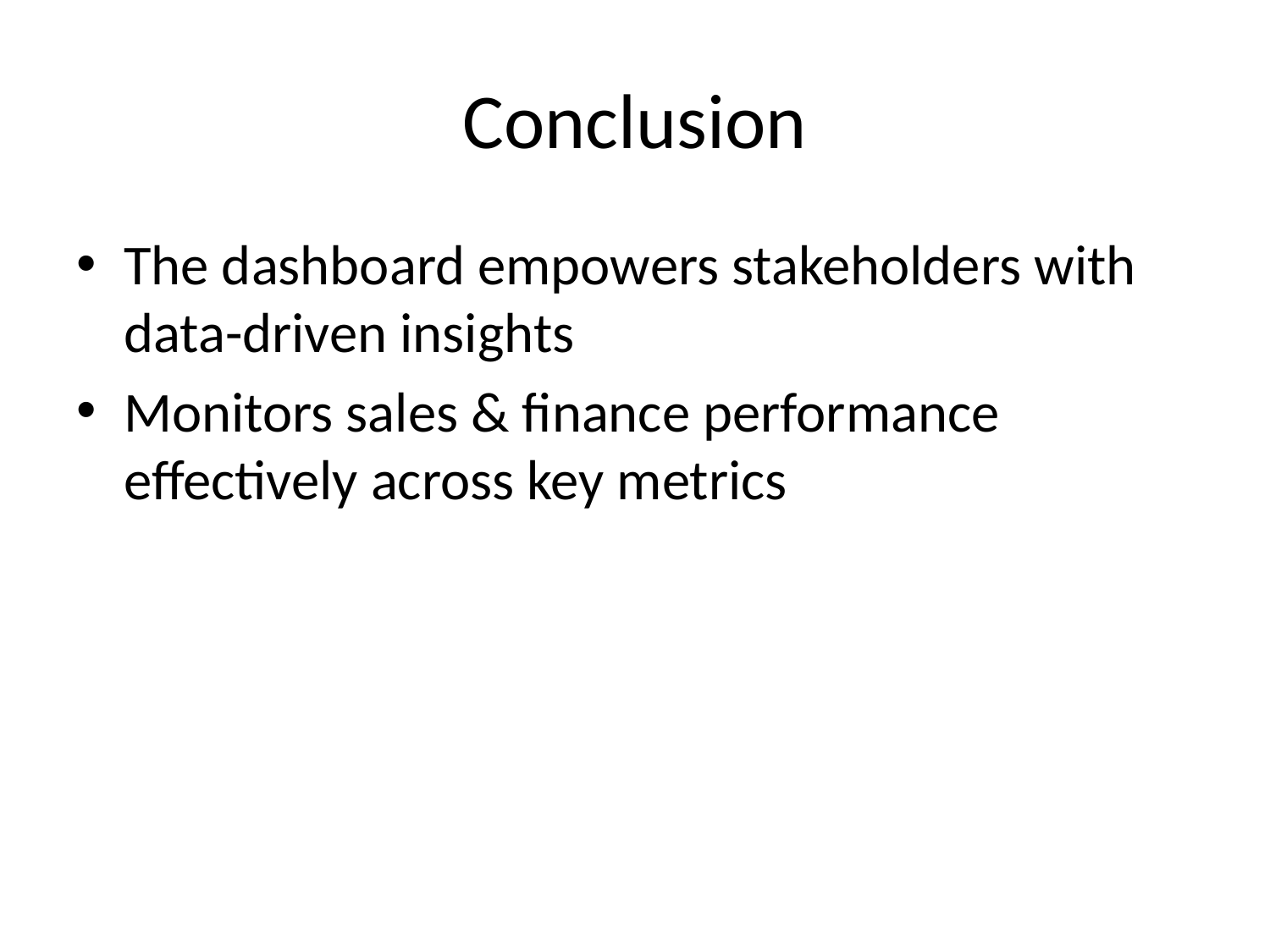

# Conclusion
The dashboard empowers stakeholders with data-driven insights
Monitors sales & finance performance effectively across key metrics